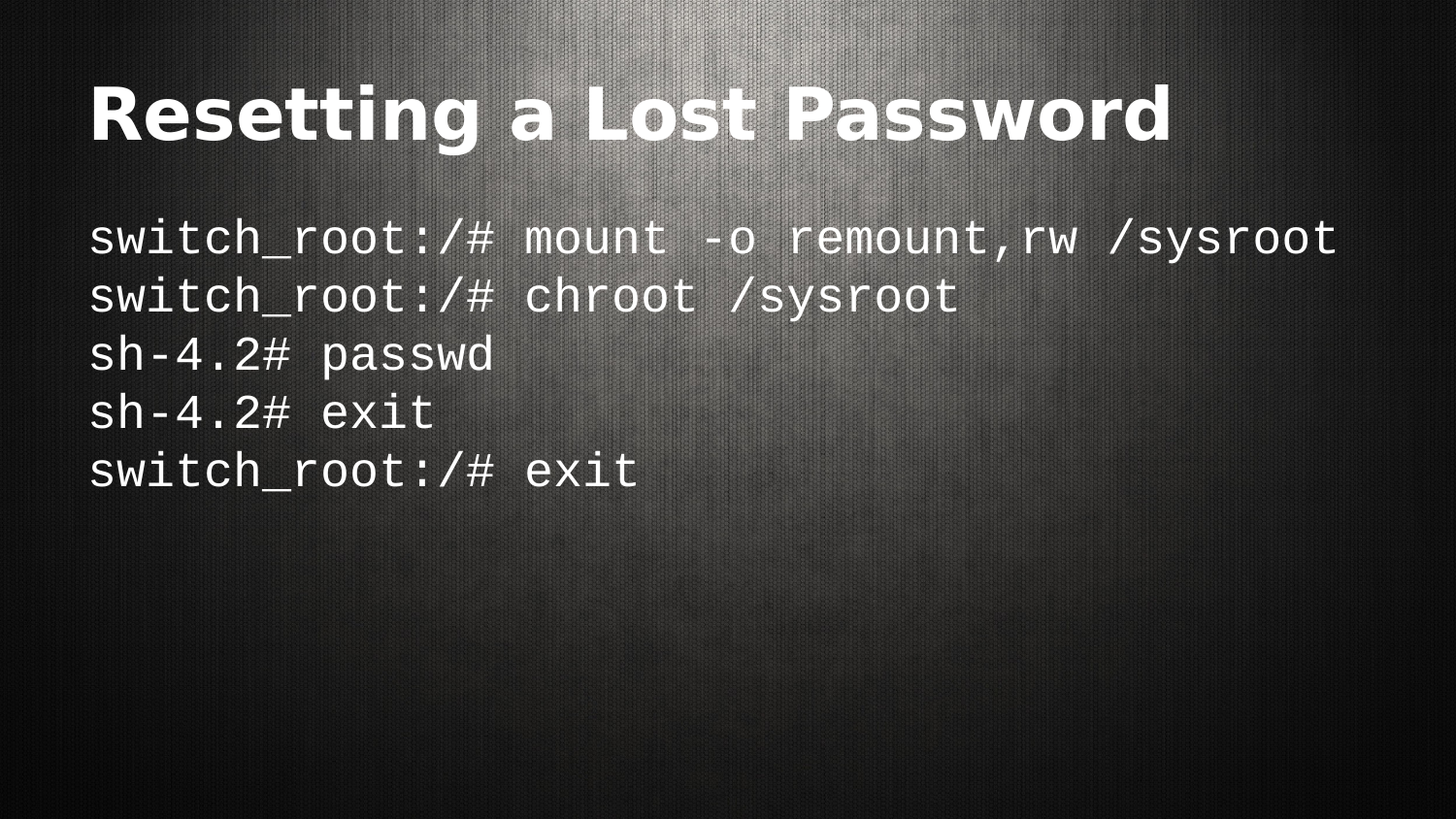

# Resetting a Lost Password
switch_root:/# mount -o remount,rw /sysroot
switch_root:/# chroot /sysroot
sh-4.2# passwd
sh-4.2# exit
switch_root:/# exit